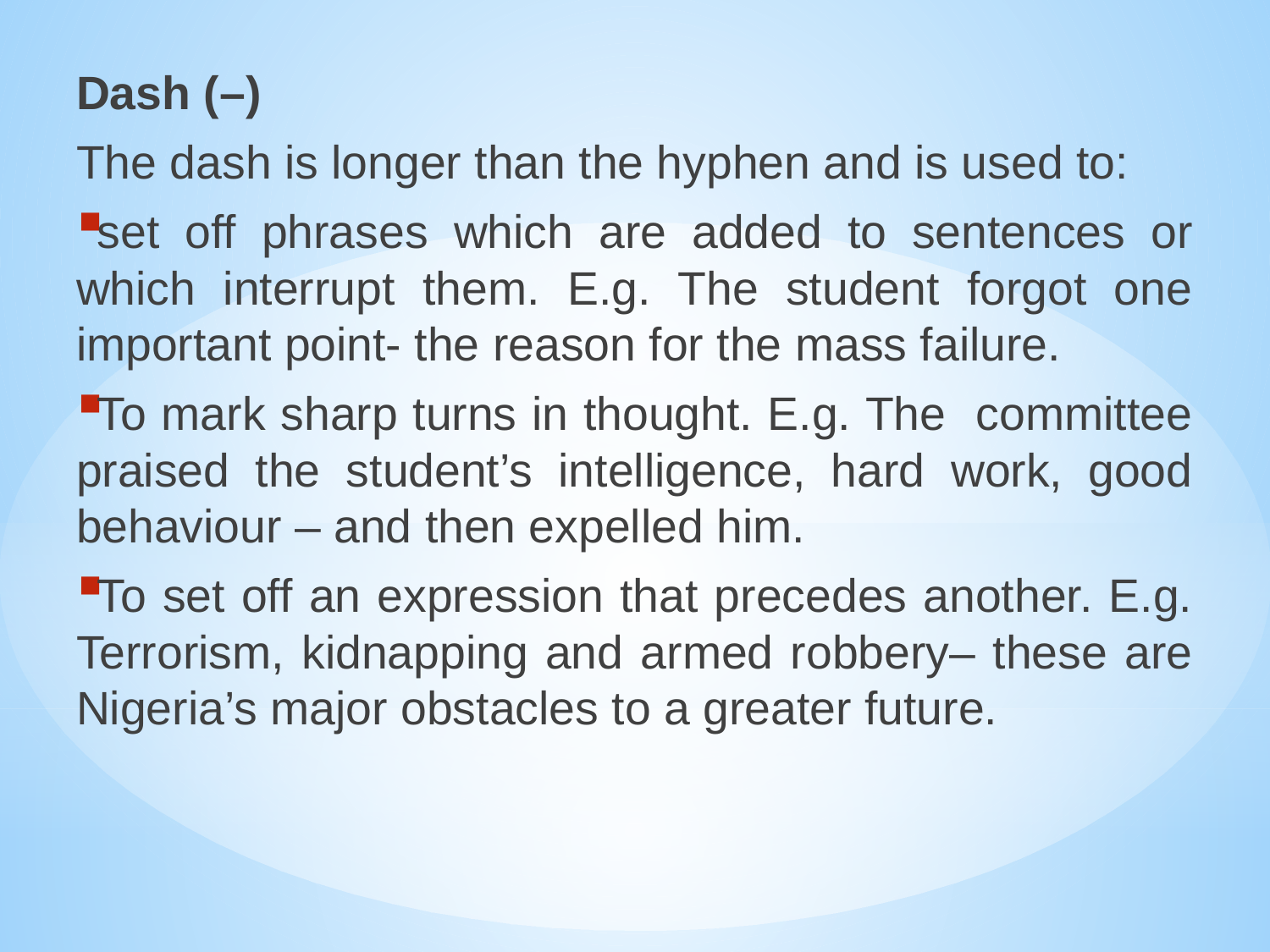

Dash (–)
The dash is longer than the hyphen and is used to:
set off phrases which are added to sentences or which interrupt them. E.g. The student forgot one important point- the reason for the mass failure.
To mark sharp turns in thought. E.g. The  committee praised the student’s intelligence, hard work, good behaviour – and then expelled him.
To set off an expression that precedes another. E.g. Terrorism, kidnapping and armed robbery– these are Nigeria’s major obstacles to a greater future.